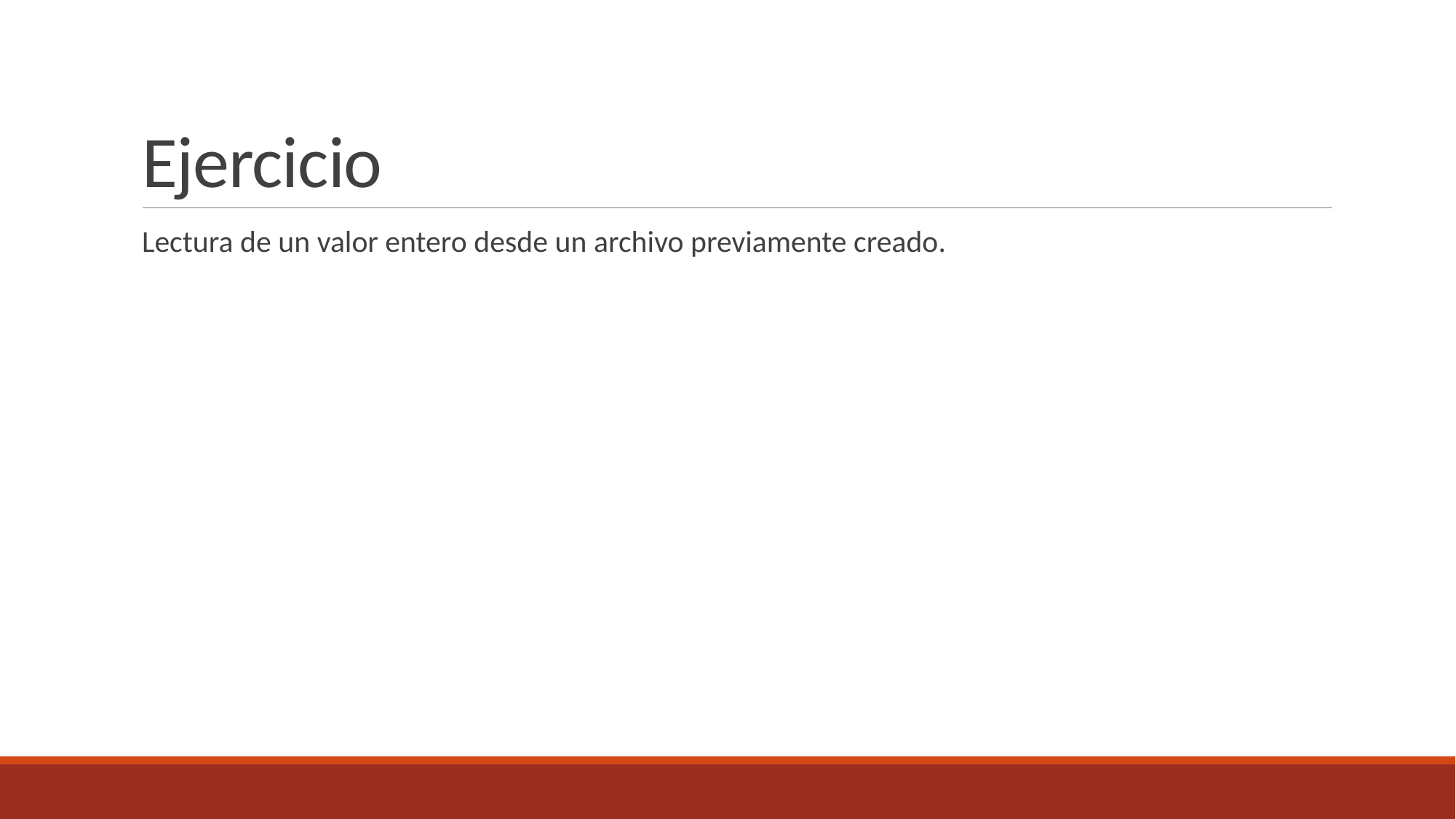

# Ejercicio
Lectura de un valor entero desde un archivo previamente creado.